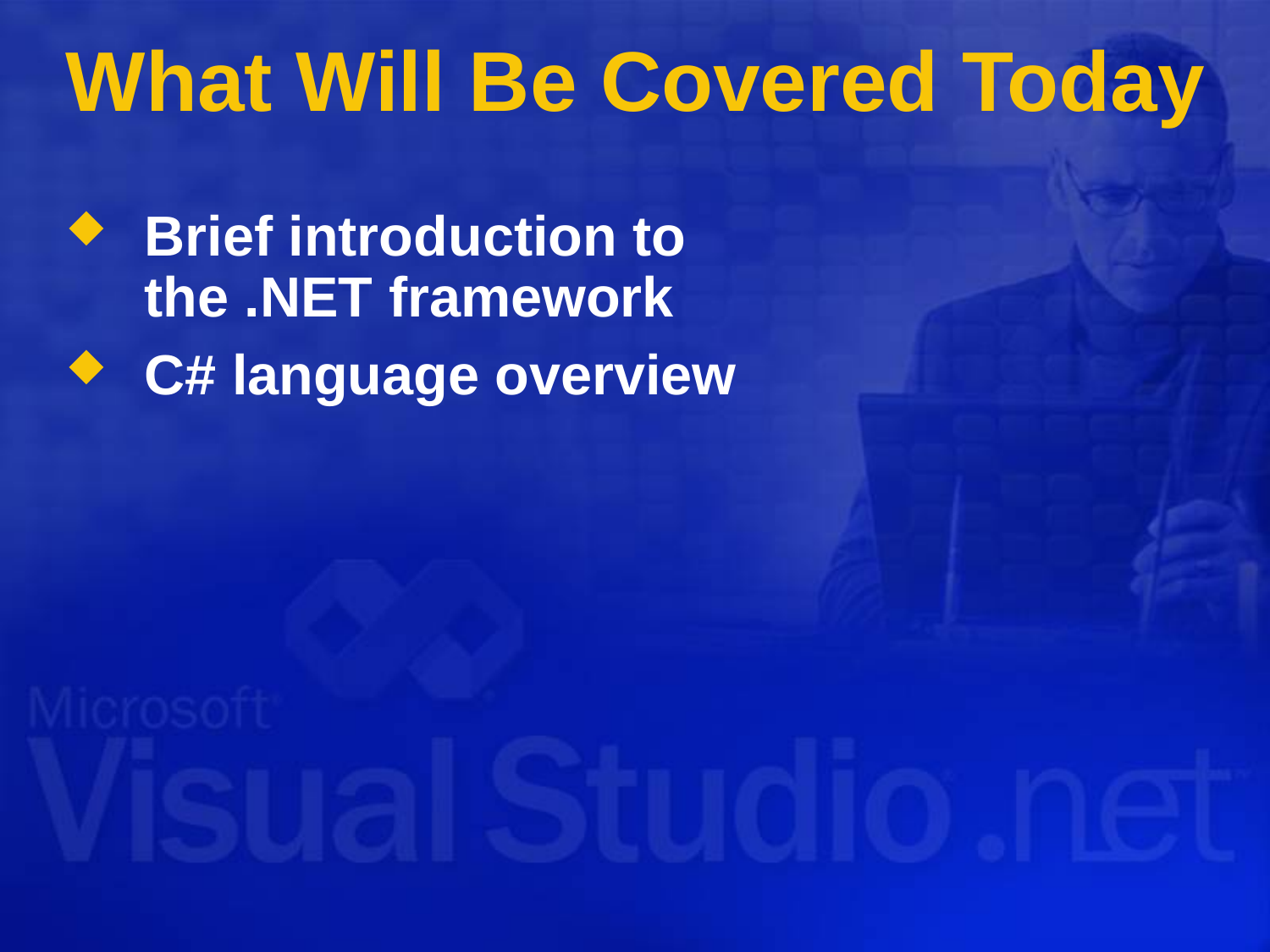

# What Will Be Covered Today
Brief introduction to the .NET framework
C# language overview